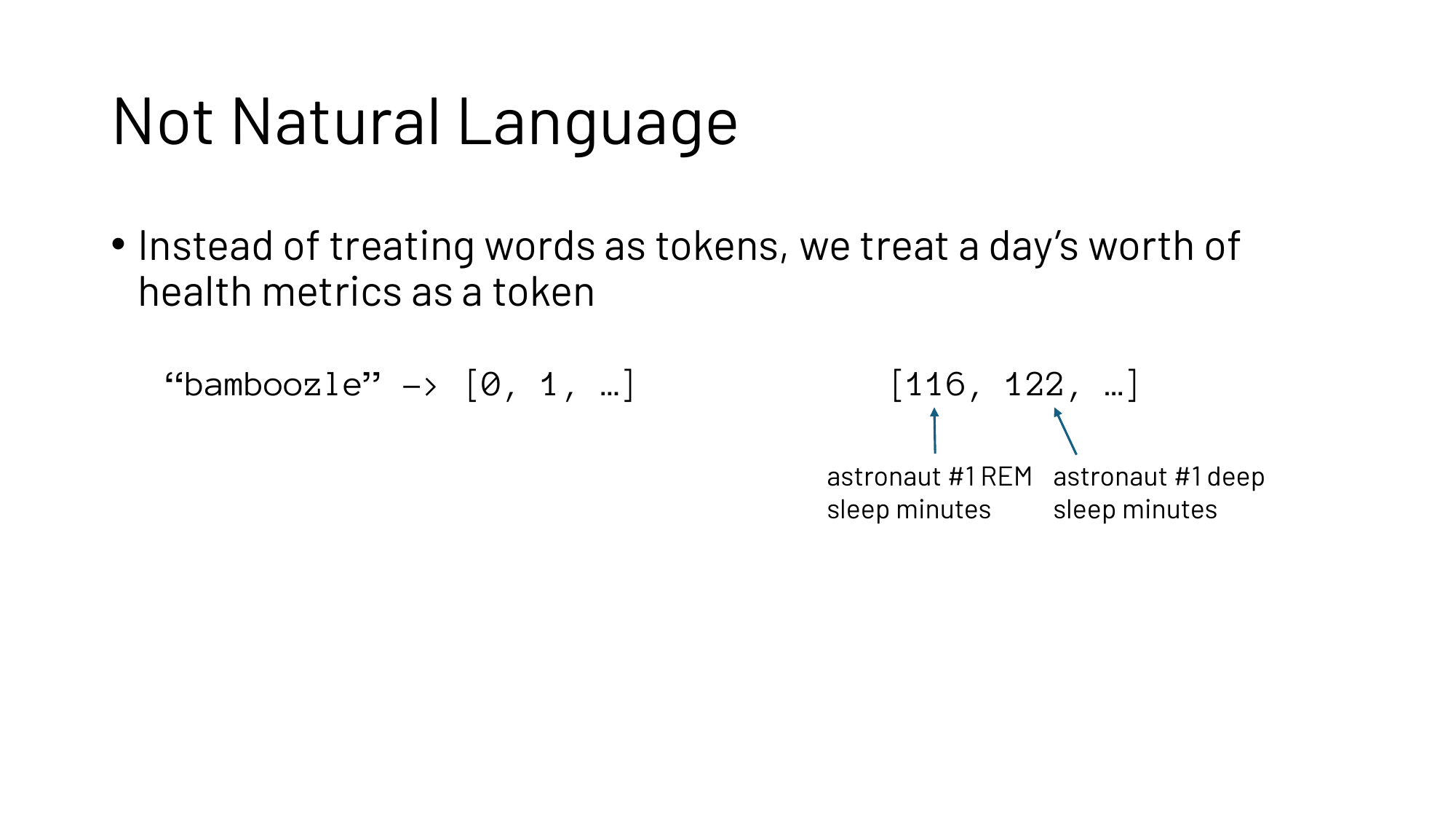

# Not Natural Language
Instead of treating words as tokens, we treat a day’s worth of health metrics as a token

“bamboozle” -> [0, 1, …]

[116, 122, …]

astronaut #1 REM sleep minutes

astronaut #1 deep sleep minutes